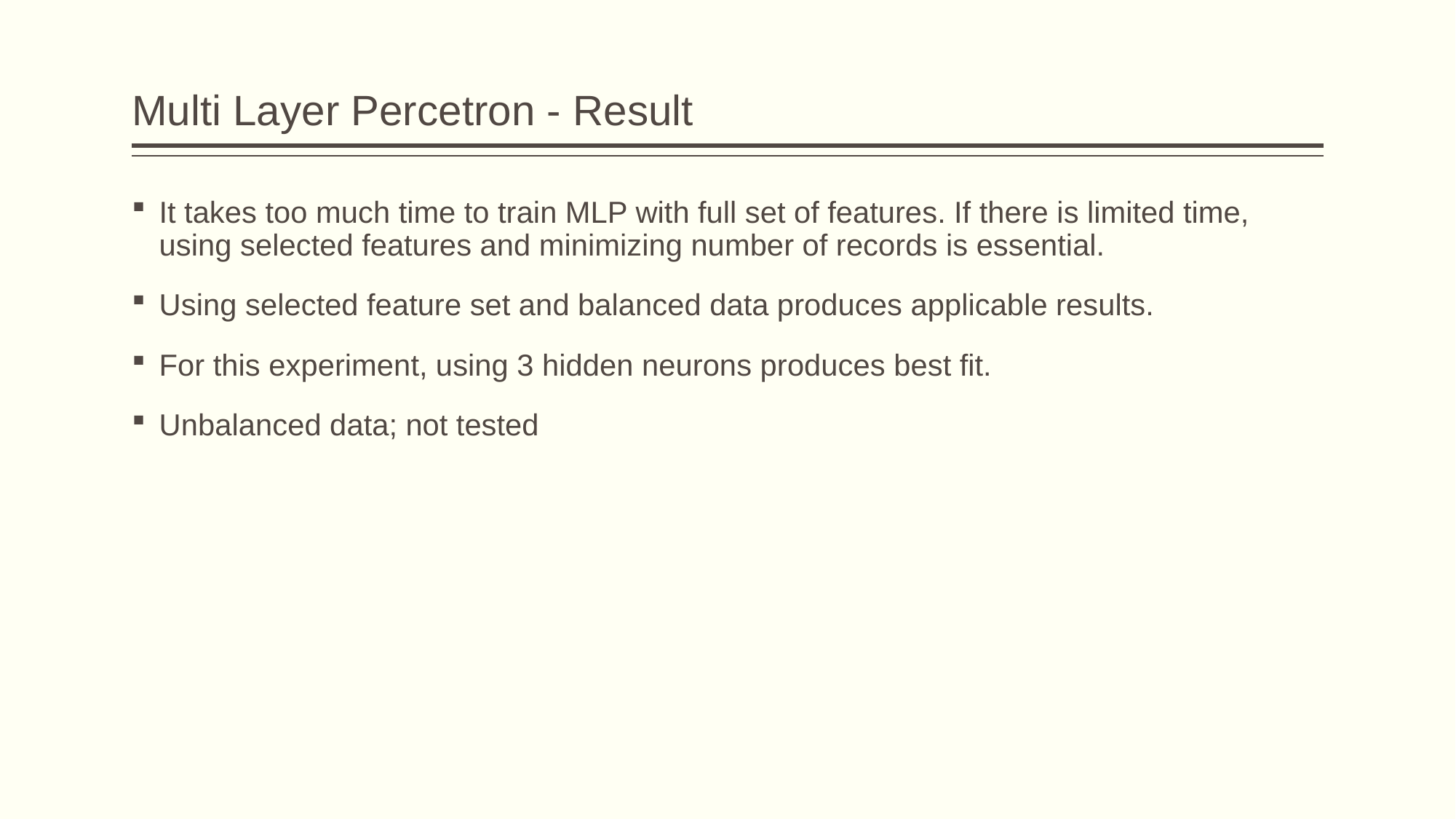

# Multi Layer Percetron - Result
It takes too much time to train MLP with full set of features. If there is limited time, using selected features and minimizing number of records is essential.
Using selected feature set and balanced data produces applicable results.
For this experiment, using 3 hidden neurons produces best fit.
Unbalanced data; not tested